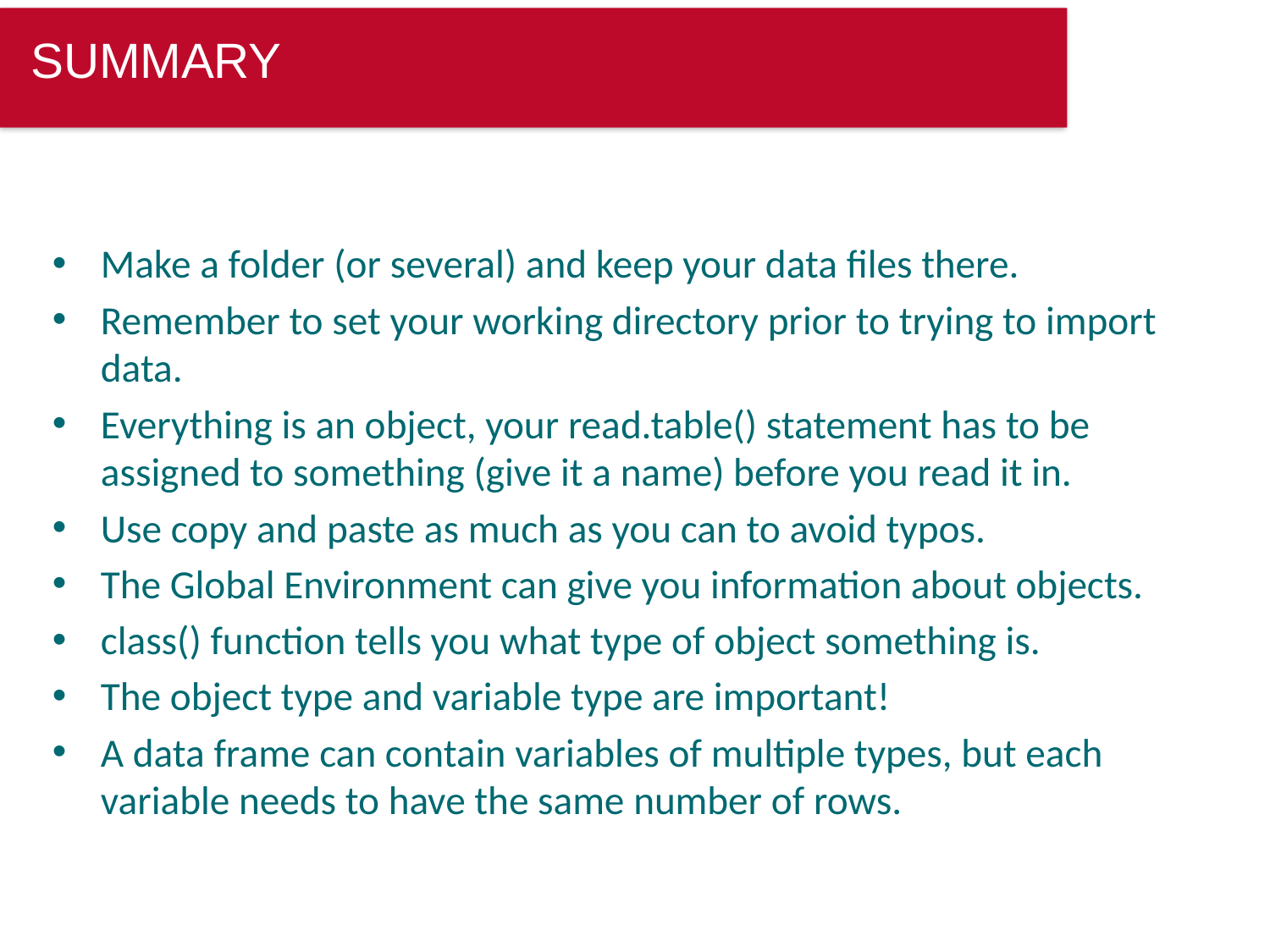

SUMMARY
#

Make a folder (or several) and keep your data files there.
Remember to set your working directory prior to trying to import data.
Everything is an object, your read.table() statement has to be assigned to something (give it a name) before you read it in.
Use copy and paste as much as you can to avoid typos.
The Global Environment can give you information about objects.
class() function tells you what type of object something is.
The object type and variable type are important!
A data frame can contain variables of multiple types, but each variable needs to have the same number of rows.